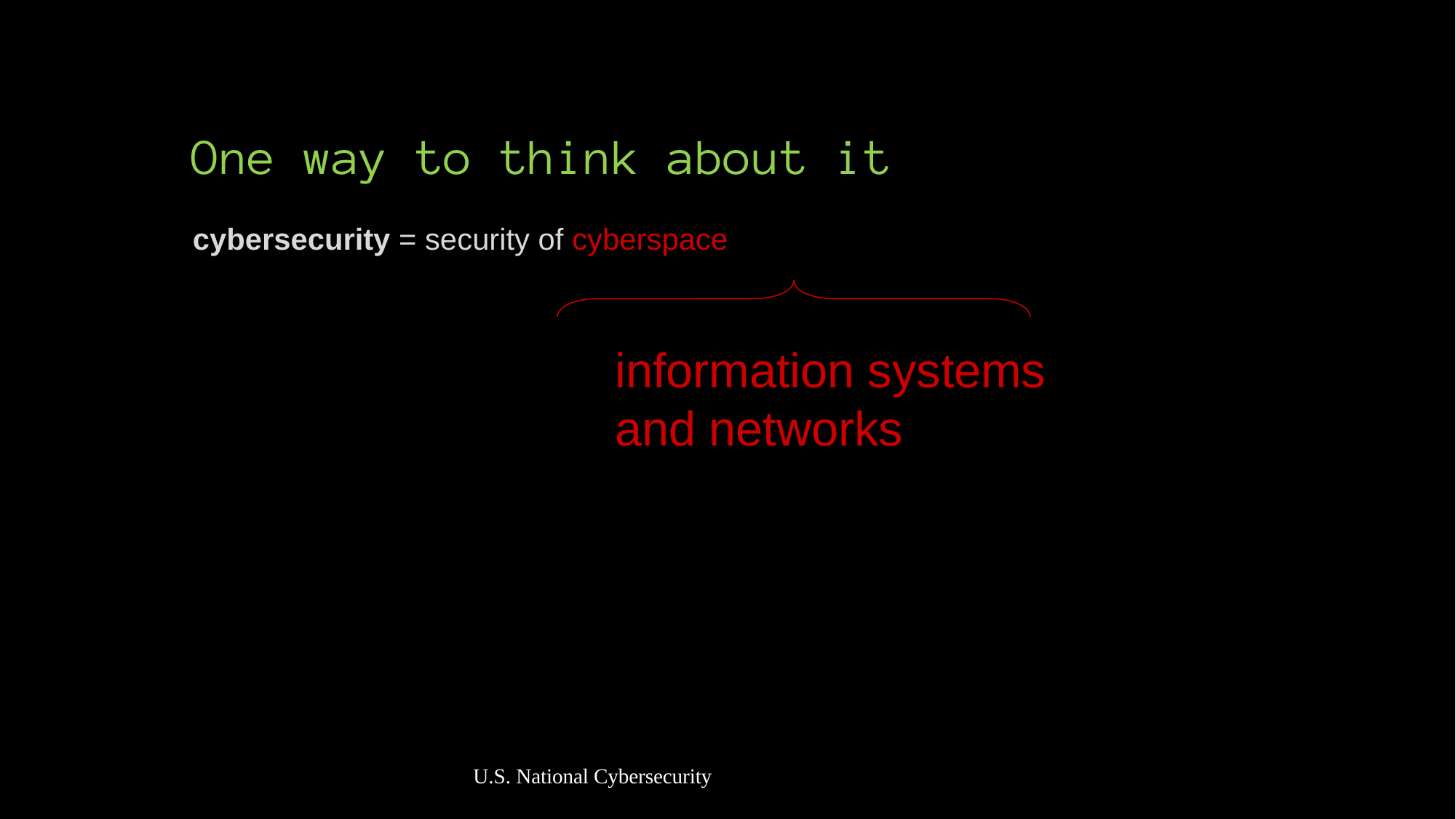

# One way to think about it

cybersecurity = security of cyberspace

information systems and networks
U.S. National Cybersecurity